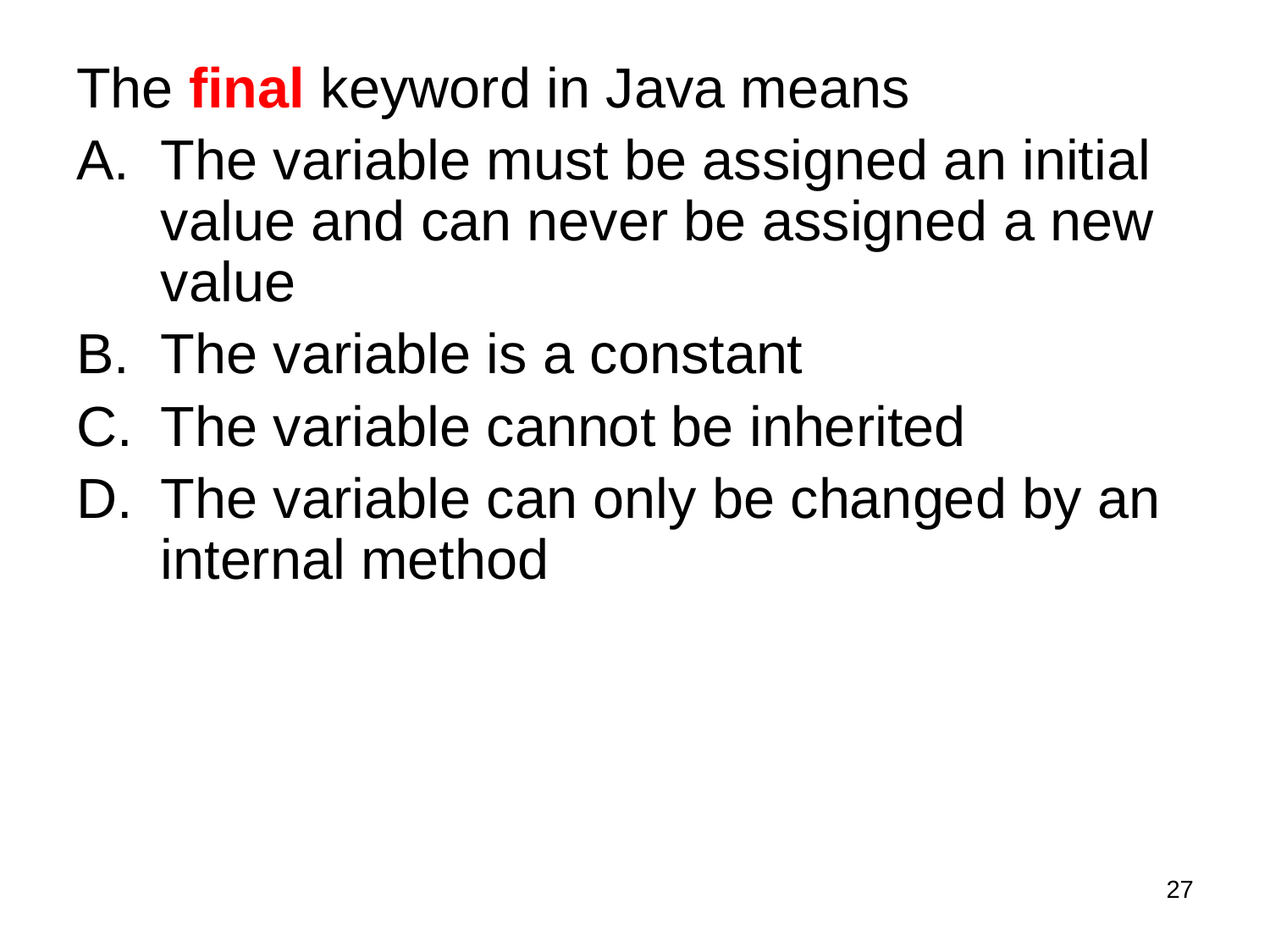

The final keyword in Java means
The variable must be assigned an initial value and can never be assigned a new value
The variable is a constant
The variable cannot be inherited
The variable can only be changed by an internal method
27